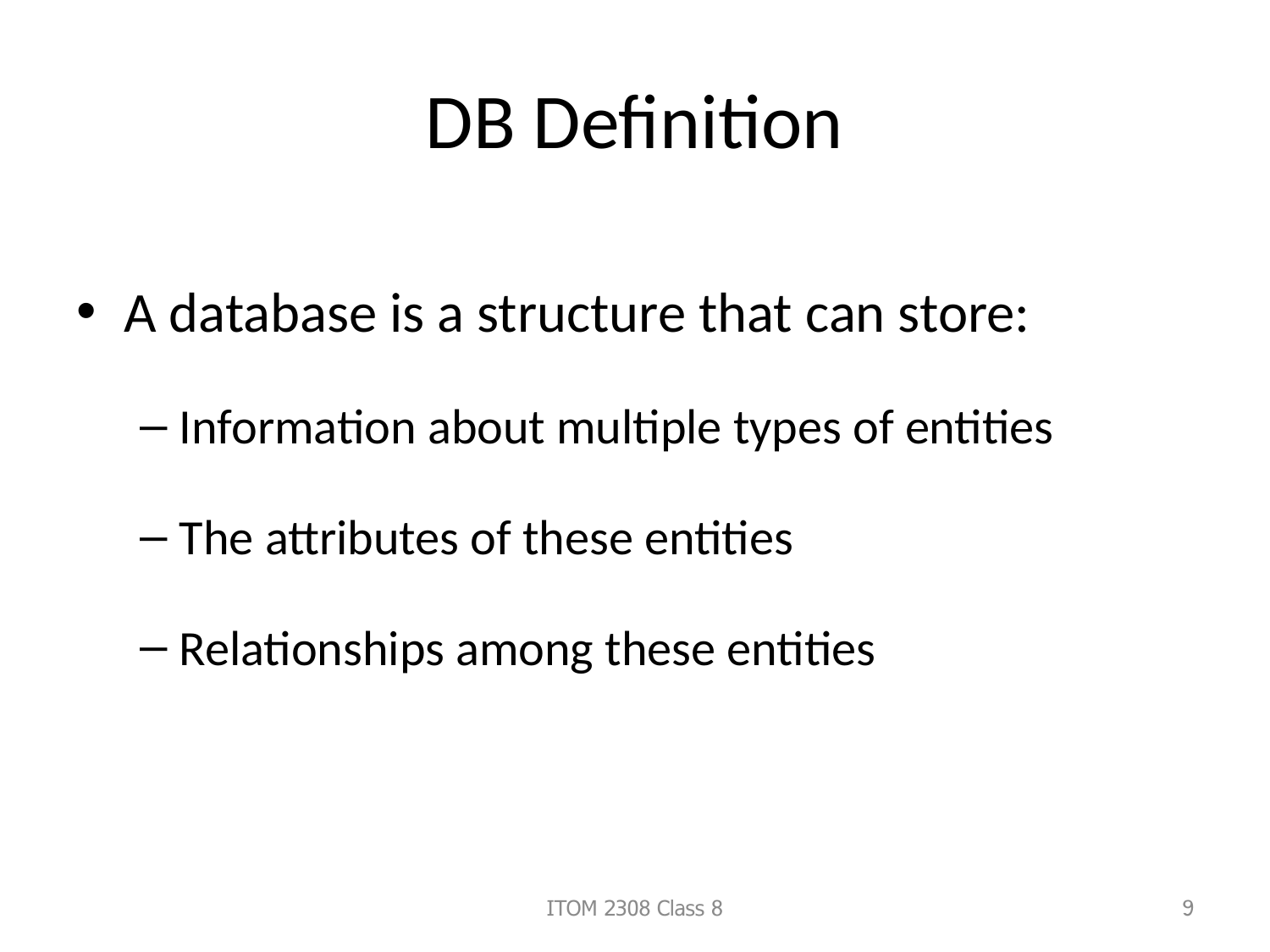

# DB Definition
A database is a structure that can store:
Information about multiple types of entities
The attributes of these entities
Relationships among these entities
ITOM 2308 Class 8
9